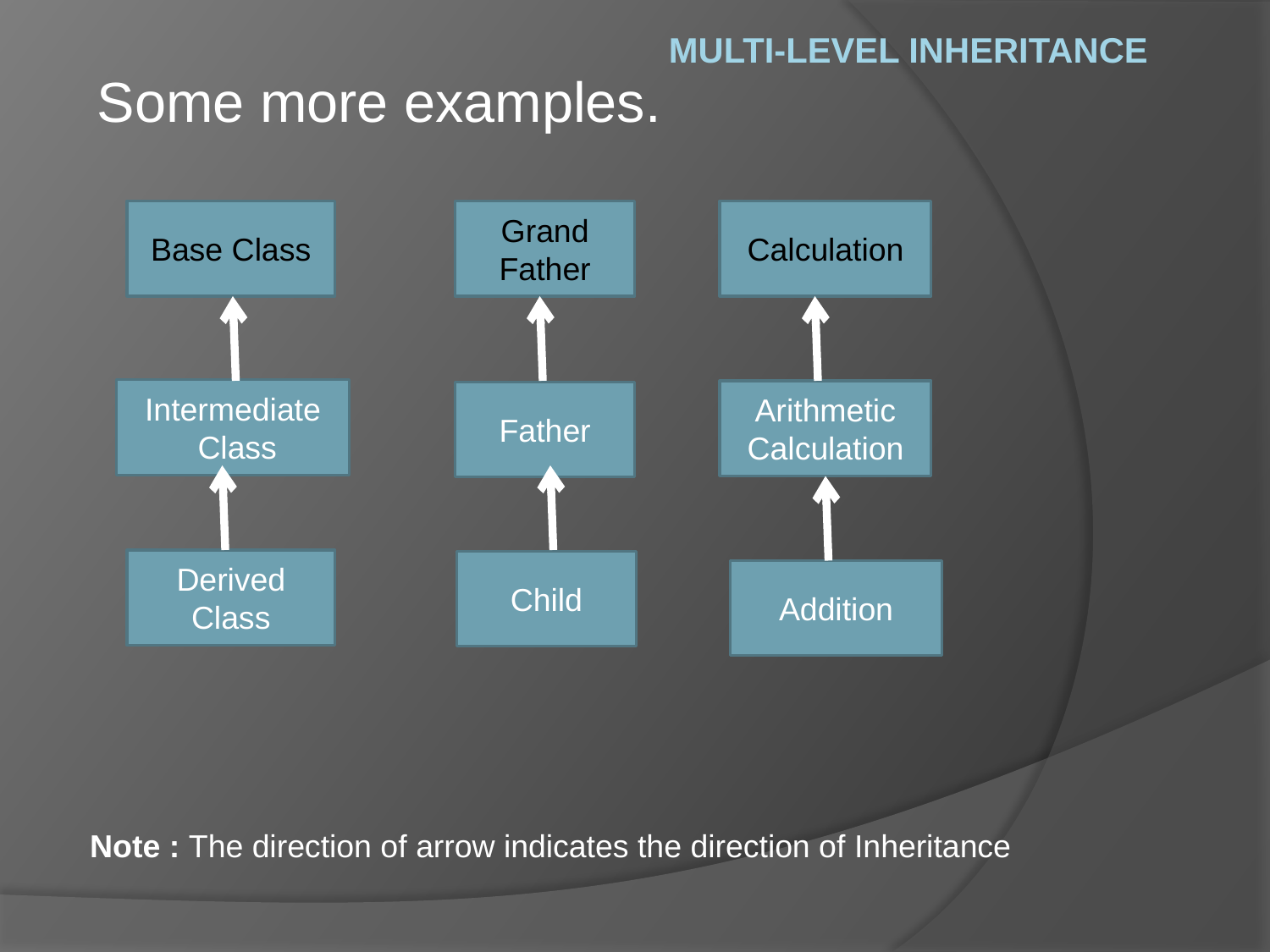

# Multi-level inheritance
Some more examples.

Base Class
Grand Father
Calculation
Intermediate
 Class
Arithmetic Calculation
Father
Derived Class
Child
Addition
Note : The direction of arrow indicates the direction of Inheritance